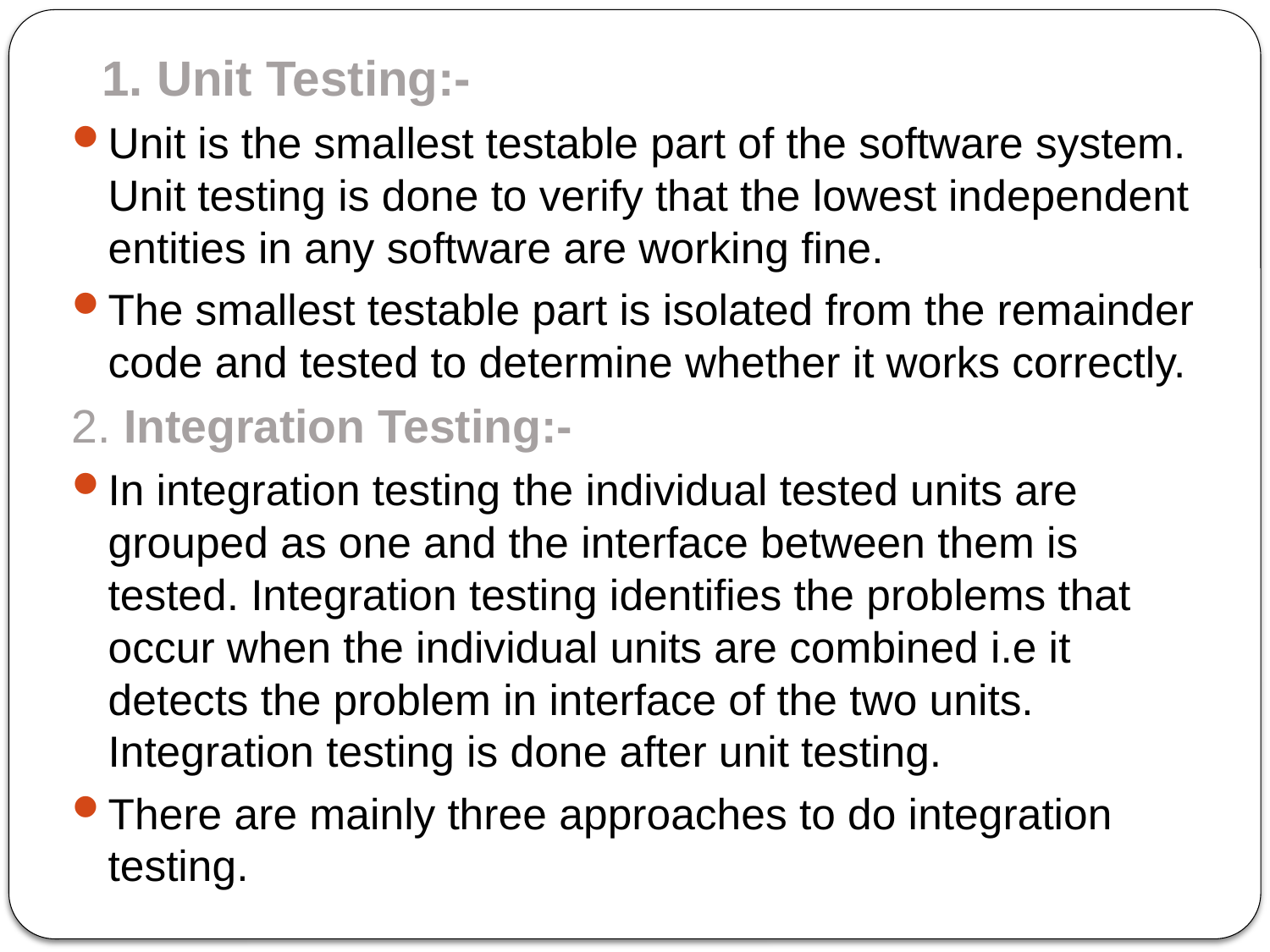

# 1. Unit Testing:-
Unit is the smallest testable part of the software system. Unit testing is done to verify that the lowest independent entities in any software are working fine.
The smallest testable part is isolated from the remainder code and tested to determine whether it works correctly.
2. Integration Testing:-
In integration testing the individual tested units are grouped as one and the interface between them is tested. Integration testing identifies the problems that occur when the individual units are combined i.e it detects the problem in interface of the two units. Integration testing is done after unit testing.
There are mainly three approaches to do integration testing.